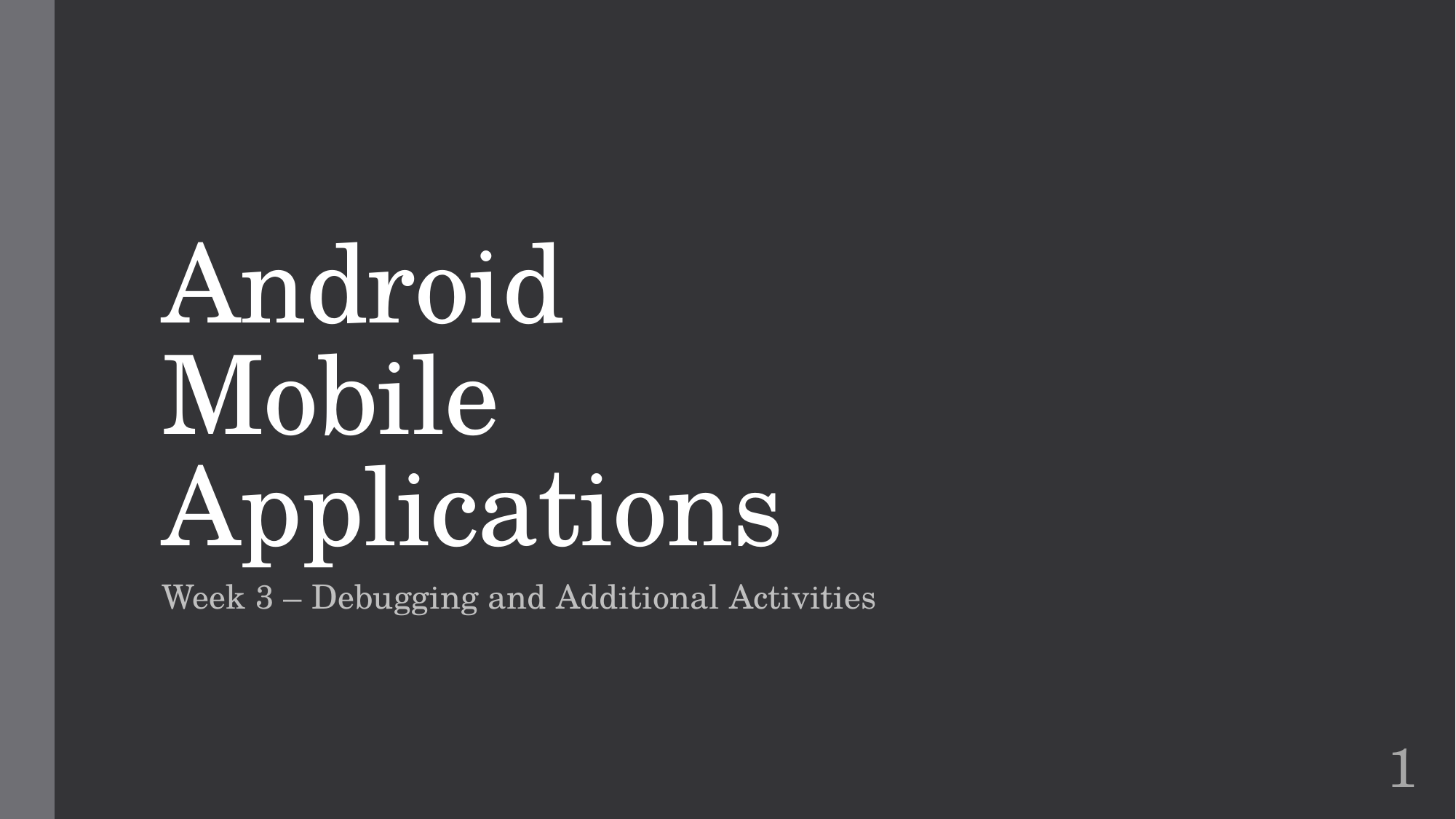

# Android Mobile Applications
Week 3 – Debugging and Additional Activities
1